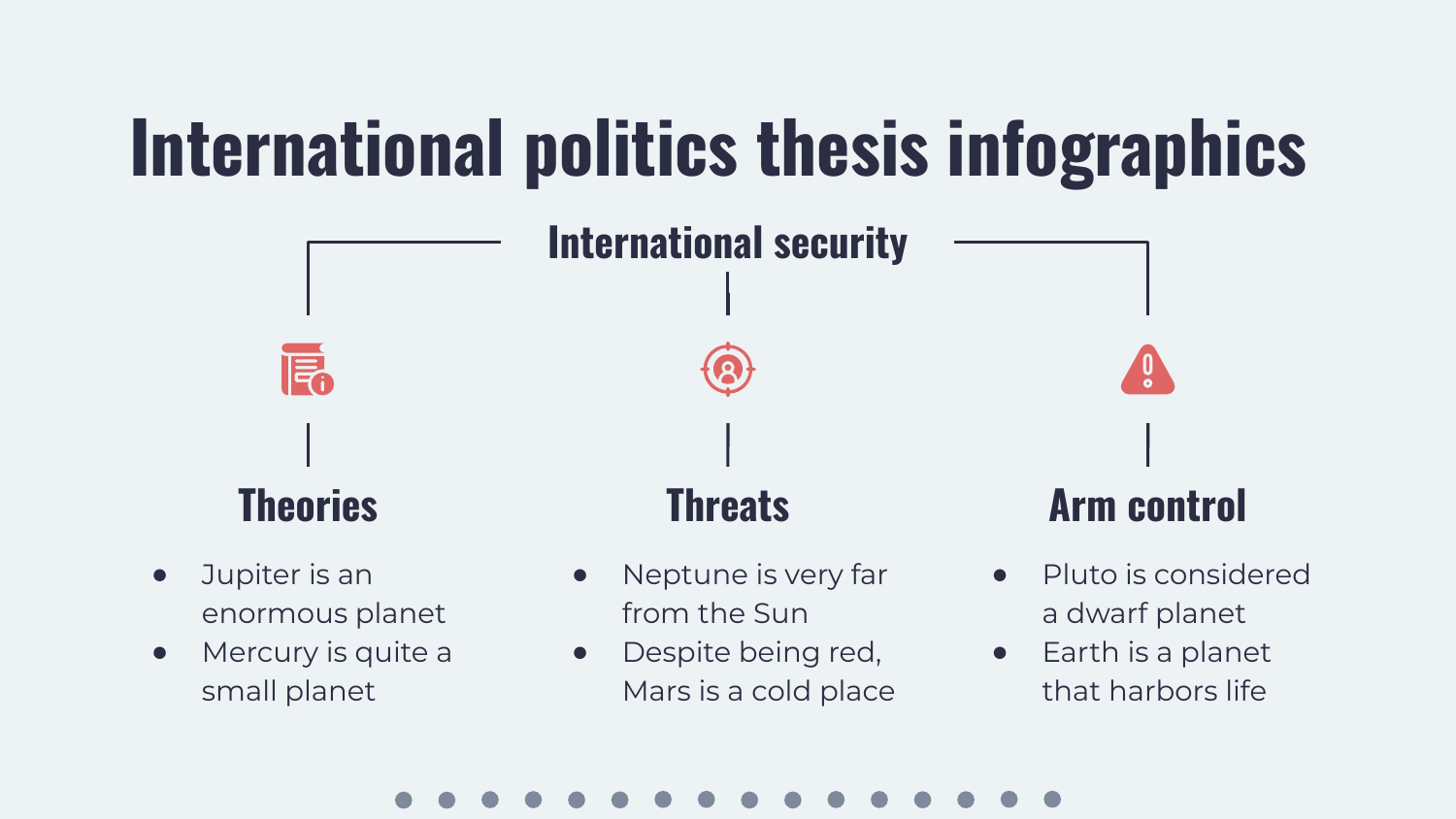

# International politics thesis infographics
International security

Theories
Jupiter is an enormous planet
Mercury is quite a small planet
Threats
Neptune is very far from the Sun
Despite being red, Mars is a cold place
Arm control
Pluto is considered a dwarf planet
Earth is a planet that harbors life